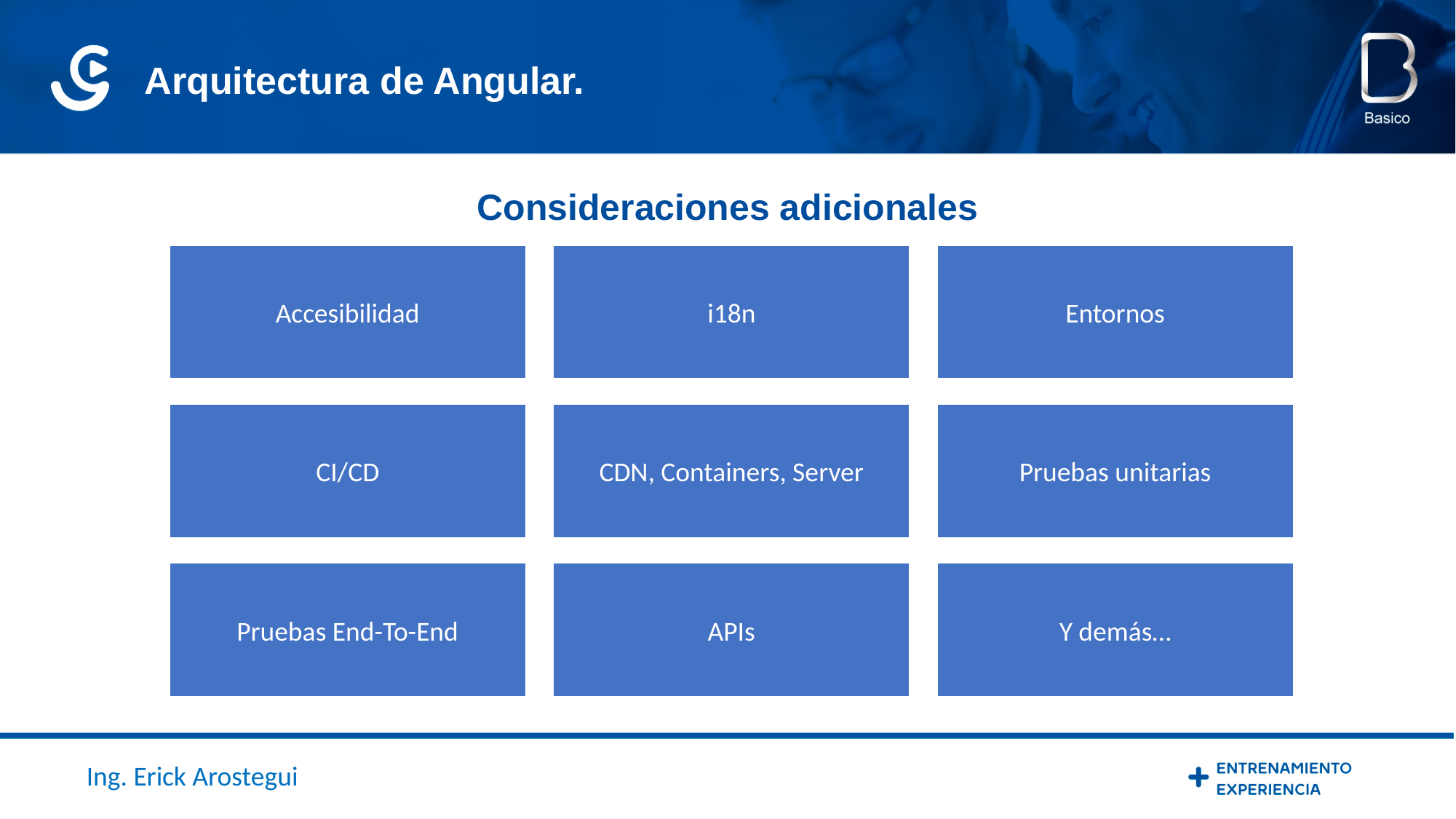

Arquitectura de Angular.
Consideraciones adicionales
Accesibilidad
i18n
Entornos
CI/CD
CDN, Containers, Server
Pruebas unitarias
Pruebas End-To-End
APIs
Y demás…